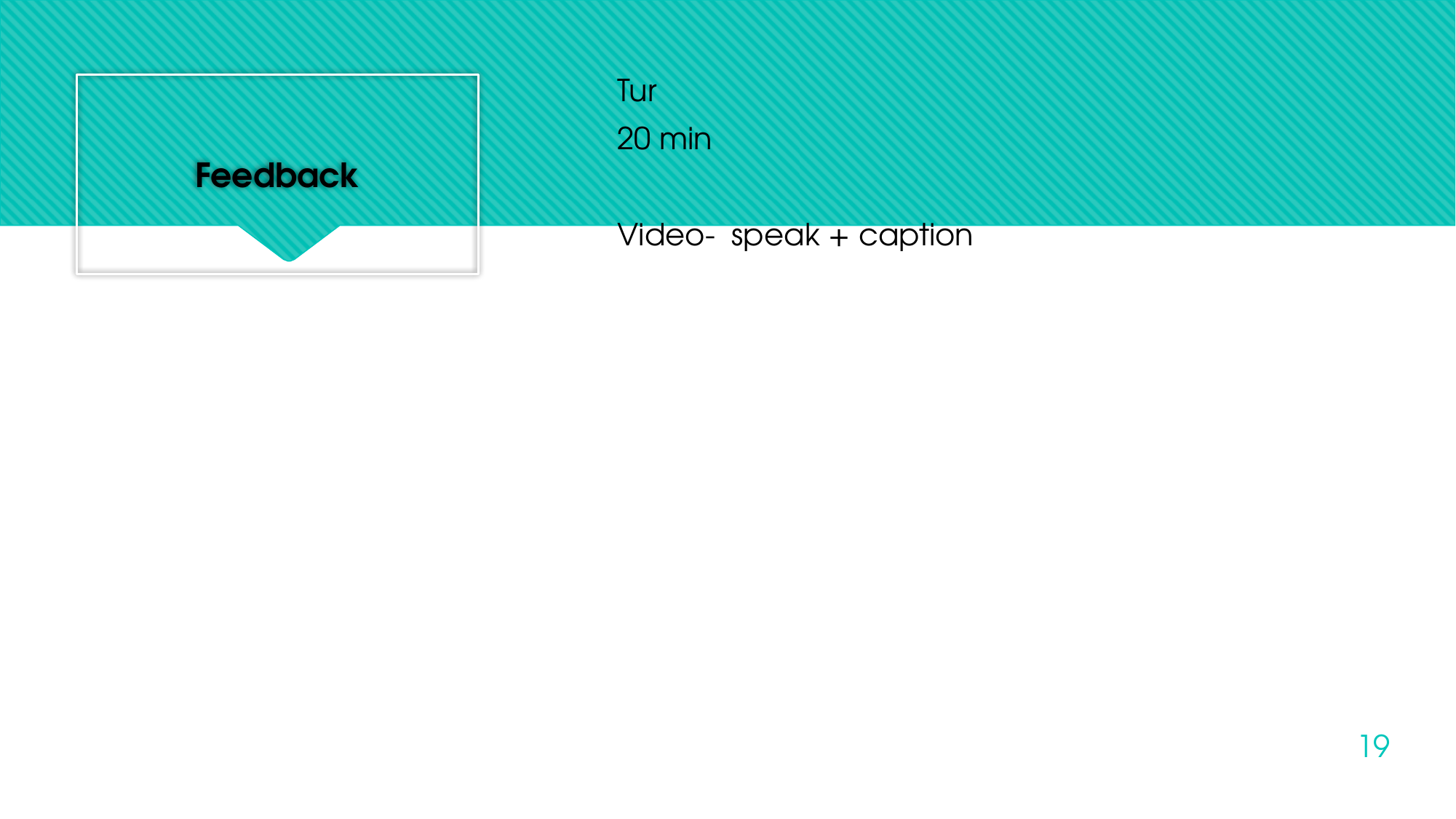

Tur
20 min

Video-  speak + caption
# Feedback

19